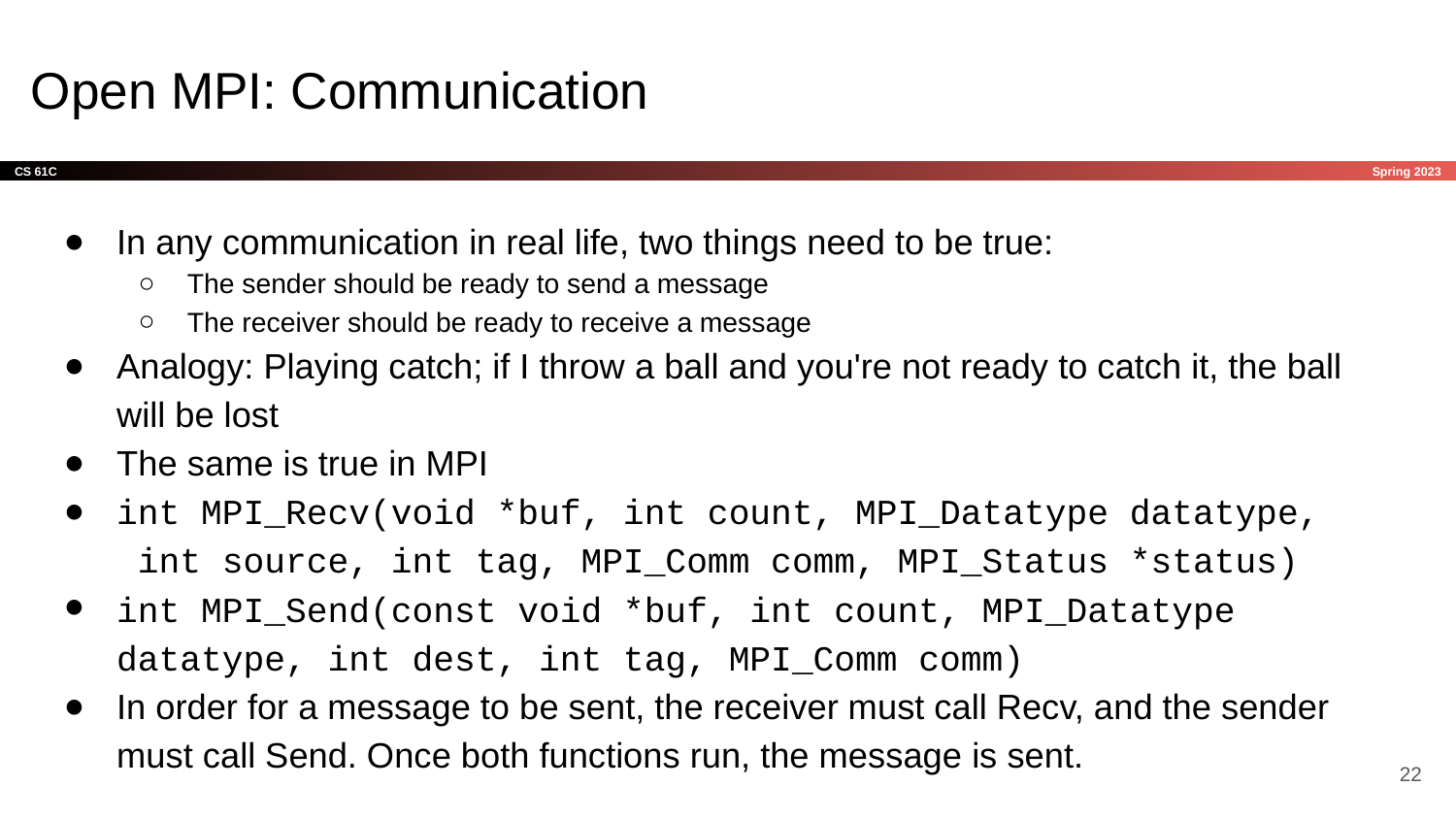

# Open MPI: Communication
In any communication in real life, two things need to be true:
The sender should be ready to send a message
The receiver should be ready to receive a message
Analogy: Playing catch; if I throw a ball and you're not ready to catch it, the ball will be lost
The same is true in MPI
int MPI_Recv(void *buf, int count, MPI_Datatype datatype,    int source, int tag, MPI_Comm comm, MPI_Status *status)
int MPI_Send(const void *buf, int count, MPI_Datatype datatype, int dest, int tag, MPI_Comm comm)
In order for a message to be sent, the receiver must call Recv, and the sender must call Send. Once both functions run, the message is sent.
22